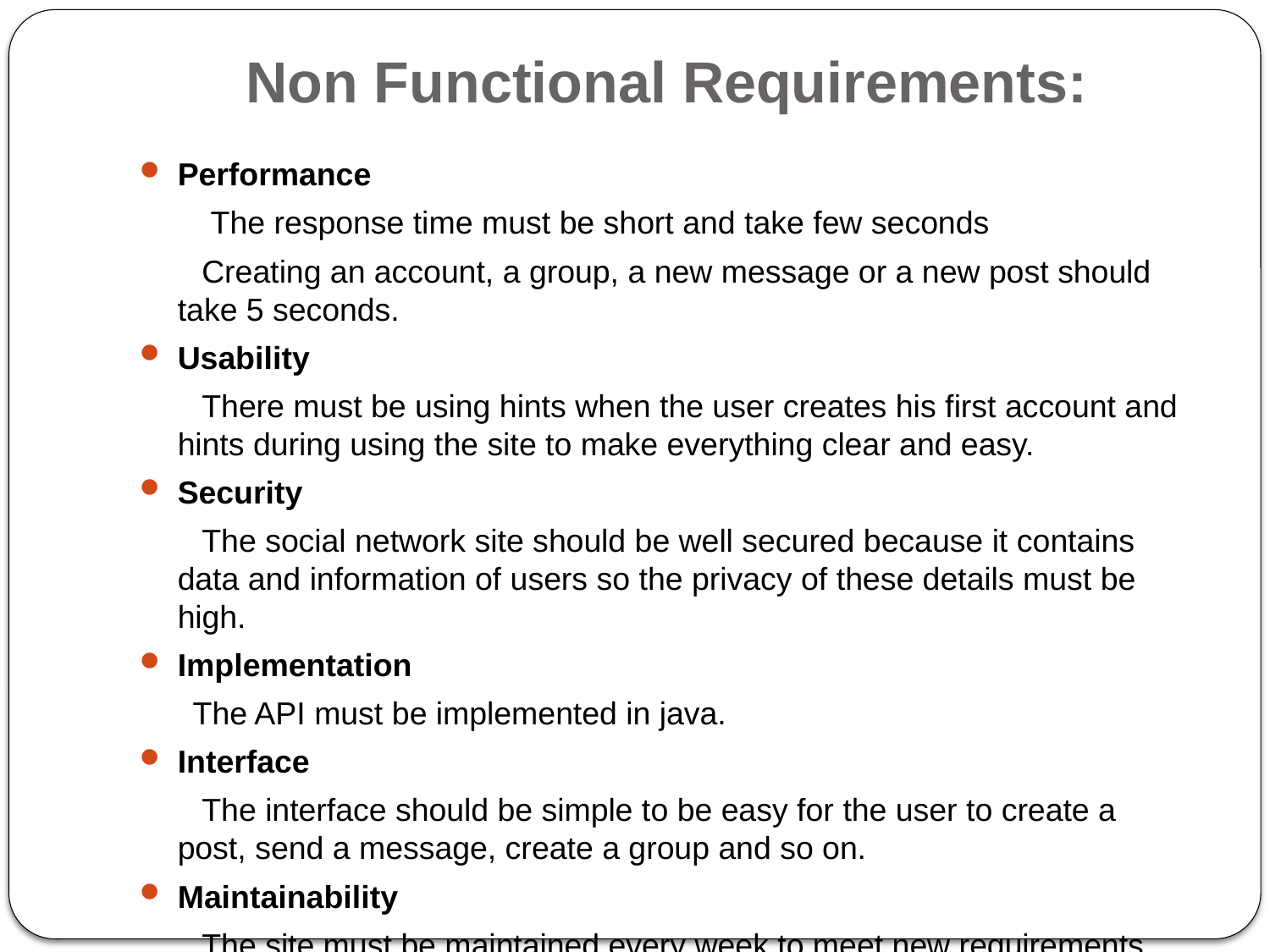

# Non Functional Requirements:
Performance
        The response time must be short and take few seconds
       Creating an account, a group, a new message or a new post should take 5 seconds.
Usability
       There must be using hints when the user creates his first account and hints during using the site to make everything clear and easy.
Security
       The social network site should be well secured because it contains data and information of users so the privacy of these details must be high.
Implementation
      The API must be implemented in java.
Interface
       The interface should be simple to be easy for the user to create a post, send a message, create a group and so on.
Maintainability
       The site must be maintained every week to meet new requirements, make future maintenance easier and cope with a change environment.